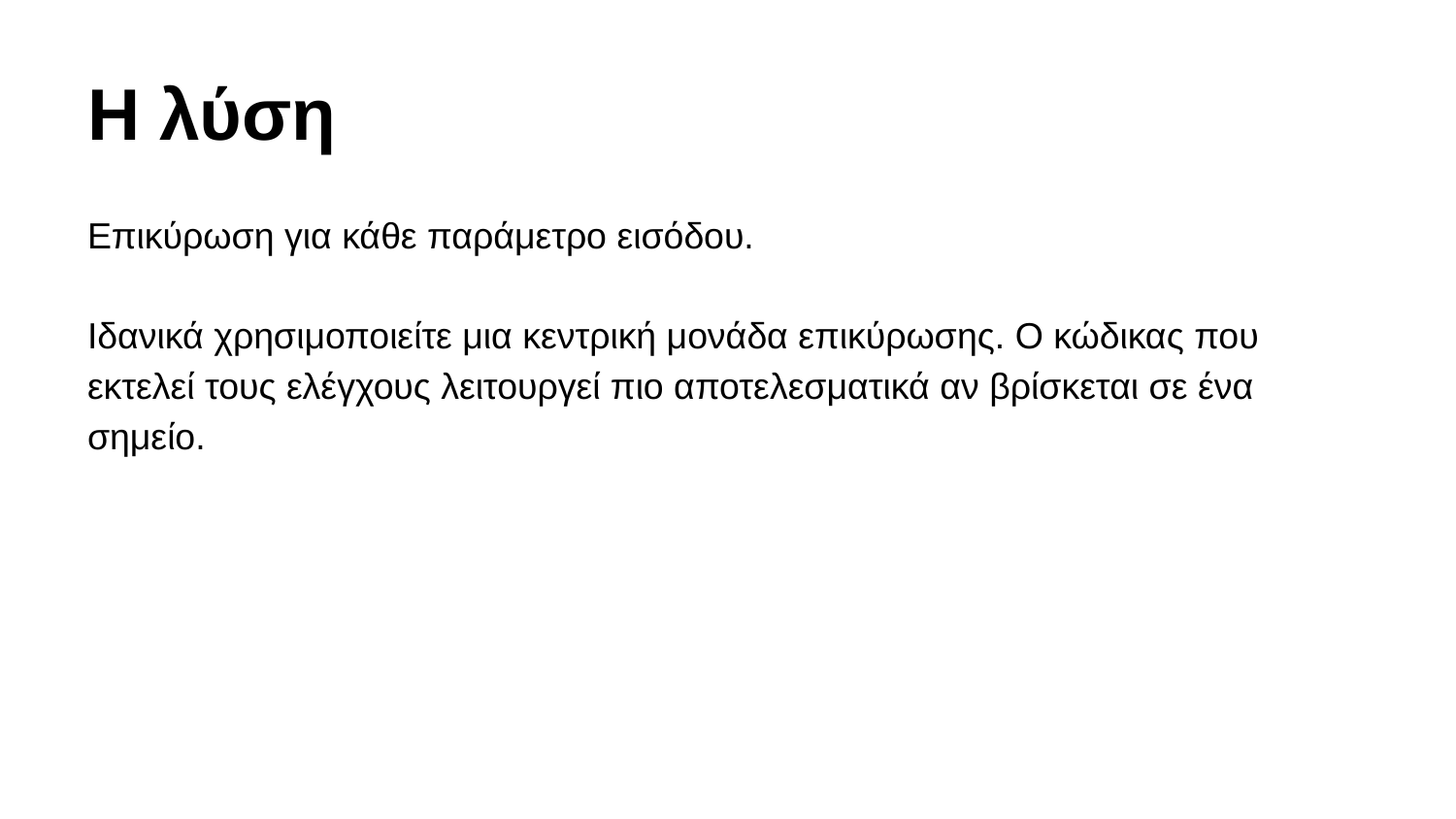

# Η λύση
Επικύρωση για κάθε παράμετρο εισόδου.

Ιδανικά χρησιμοποιείτε μια κεντρική μονάδα επικύρωσης. Ο κώδικας που εκτελεί τους ελέγχους λειτουργεί πιο αποτελεσματικά αν βρίσκεται σε ένα σημείο.